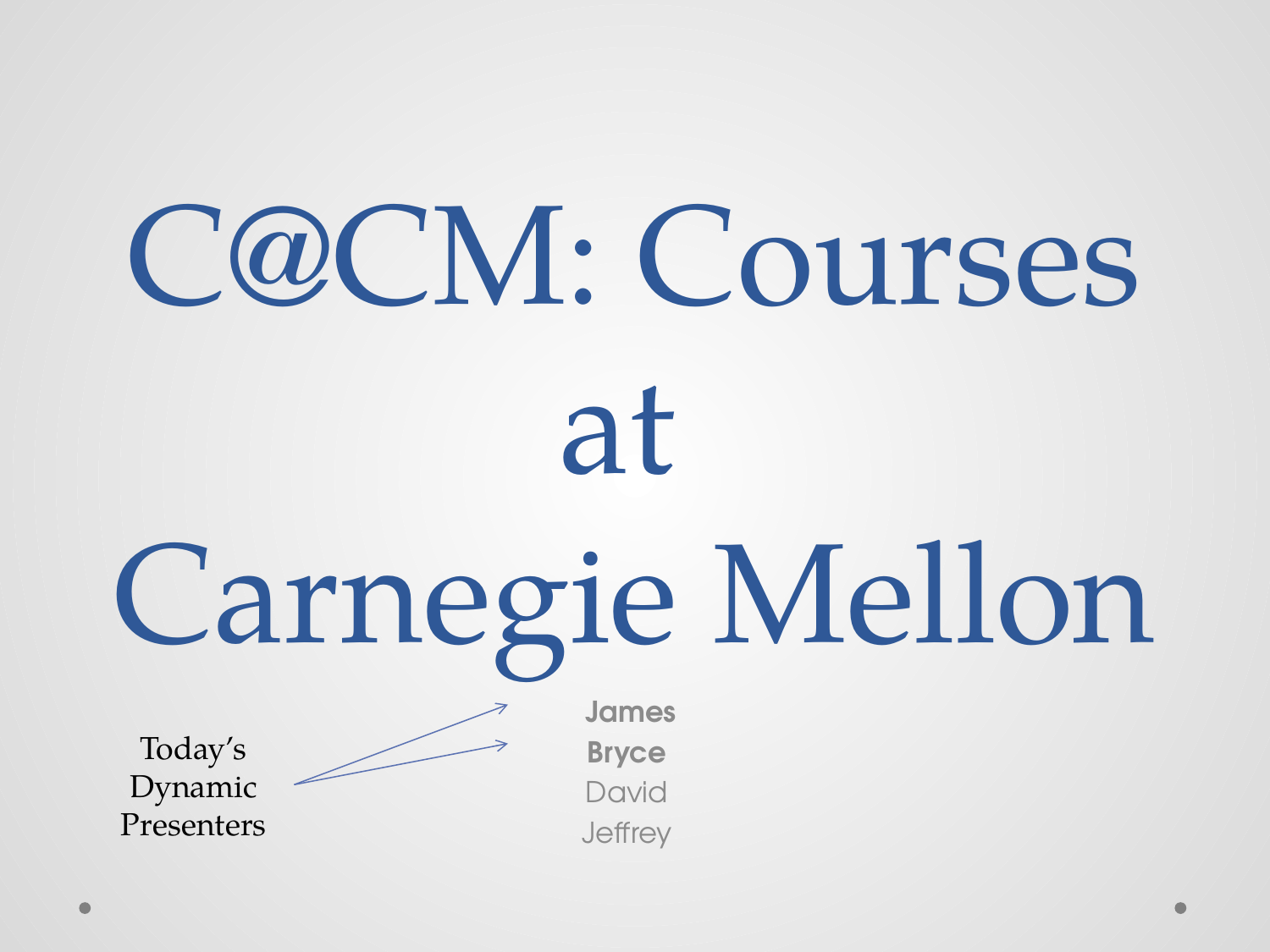

# C@CM: Courses at Carnegie Mellon
James
Bryce
David
Jeffrey

Today’s
Dynamic Presenters